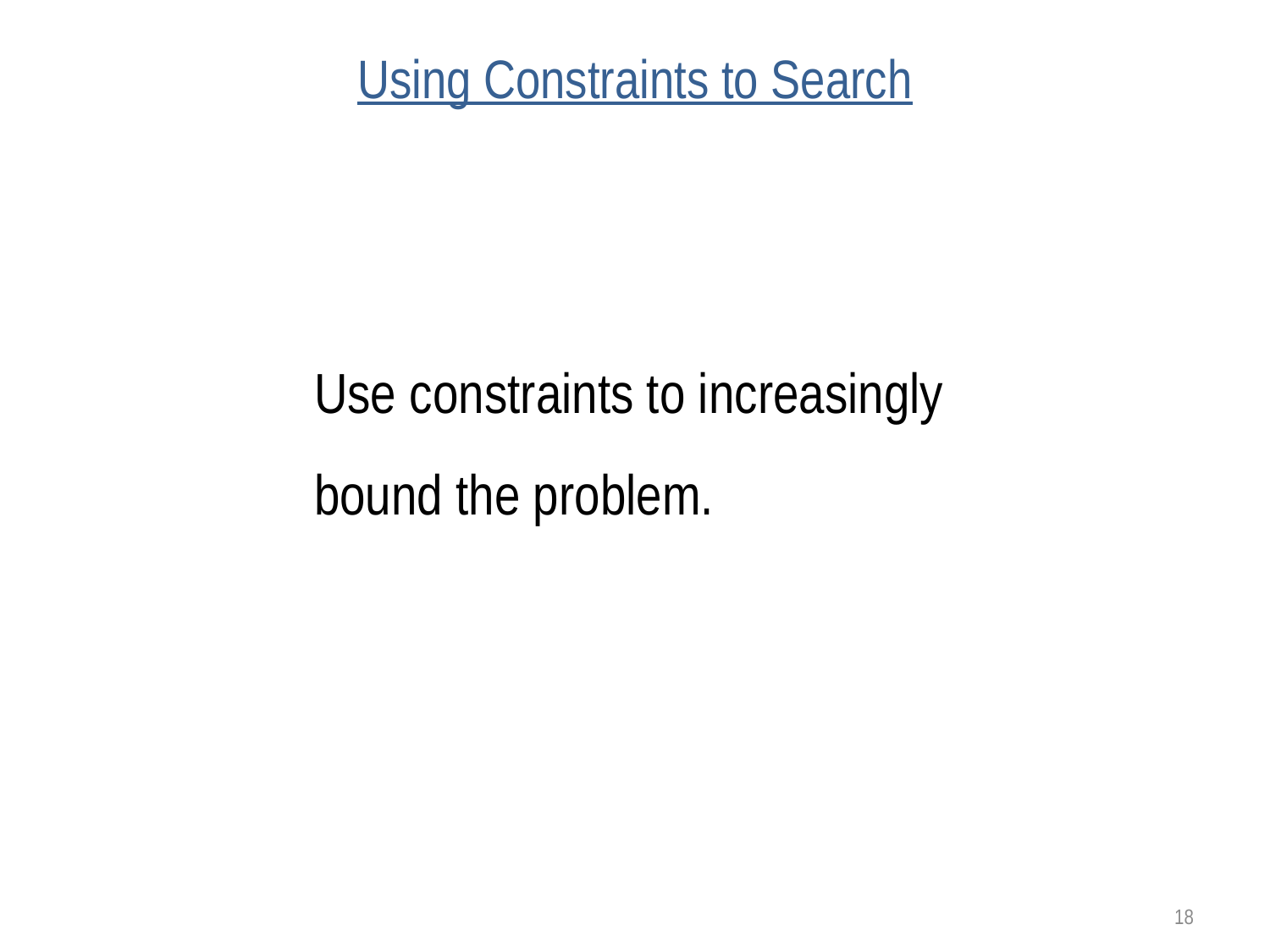

# Using Constraints to Search
Use constraints to increasingly bound the problem.
18